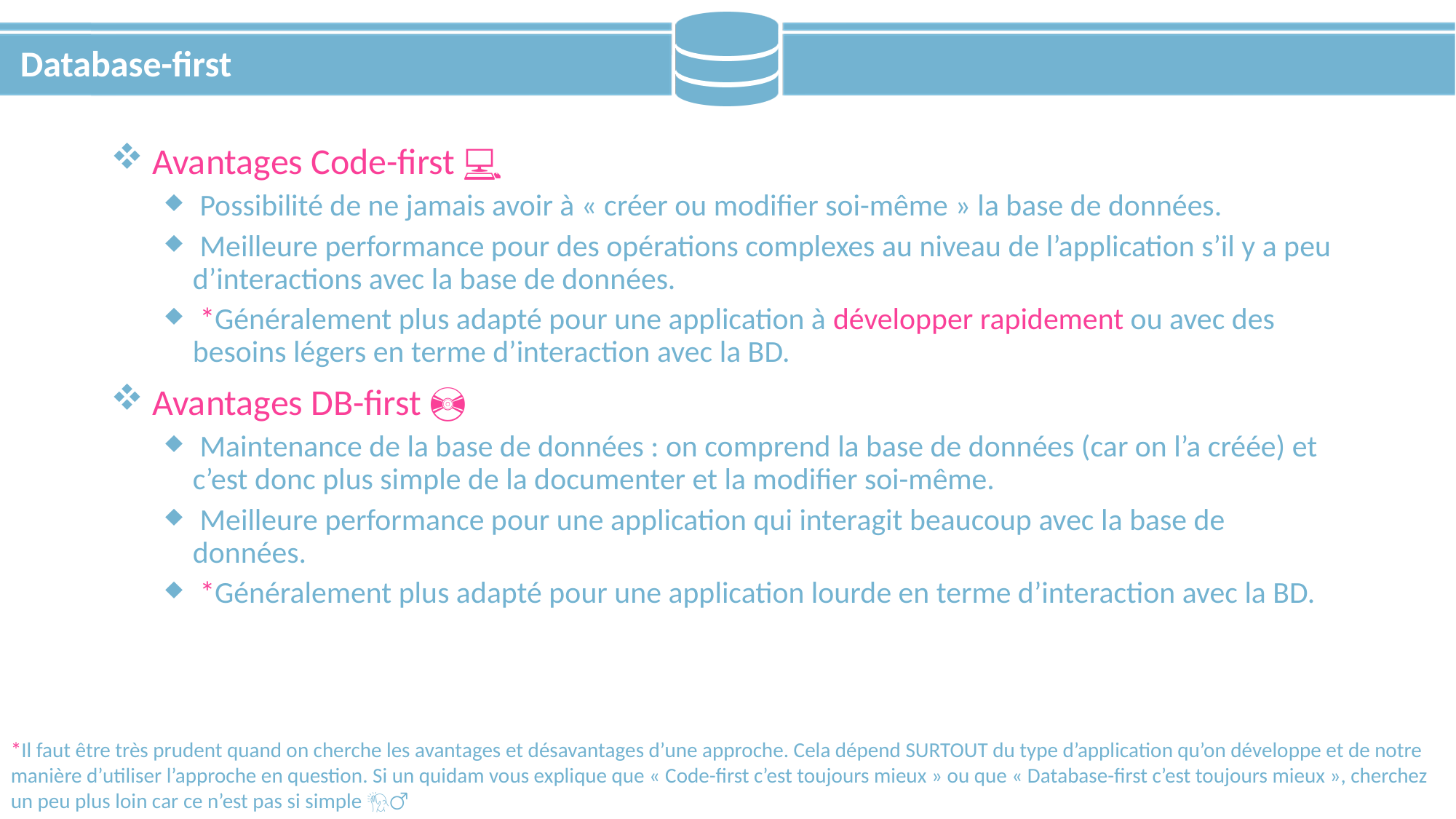

# Database-first
 Avantages Code-first 💻
 Possibilité de ne jamais avoir à « créer ou modifier soi-même » la base de données.
 Meilleure performance pour des opérations complexes au niveau de l’application s’il y a peu d’interactions avec la base de données.
 *Généralement plus adapté pour une application à développer rapidement ou avec des besoins légers en terme d’interaction avec la BD.
 Avantages DB-first 💿
 Maintenance de la base de données : on comprend la base de données (car on l’a créée) et c’est donc plus simple de la documenter et la modifier soi-même.
 Meilleure performance pour une application qui interagit beaucoup avec la base de données.
 *Généralement plus adapté pour une application lourde en terme d’interaction avec la BD.
*Il faut être très prudent quand on cherche les avantages et désavantages d’une approche. Cela dépend SURTOUT du type d’application qu’on développe et de notre manière d’utiliser l’approche en question. Si un quidam vous explique que « Code-first c’est toujours mieux » ou que « Database-first c’est toujours mieux », cherchez un peu plus loin car ce n’est pas si simple 🤦‍♂️